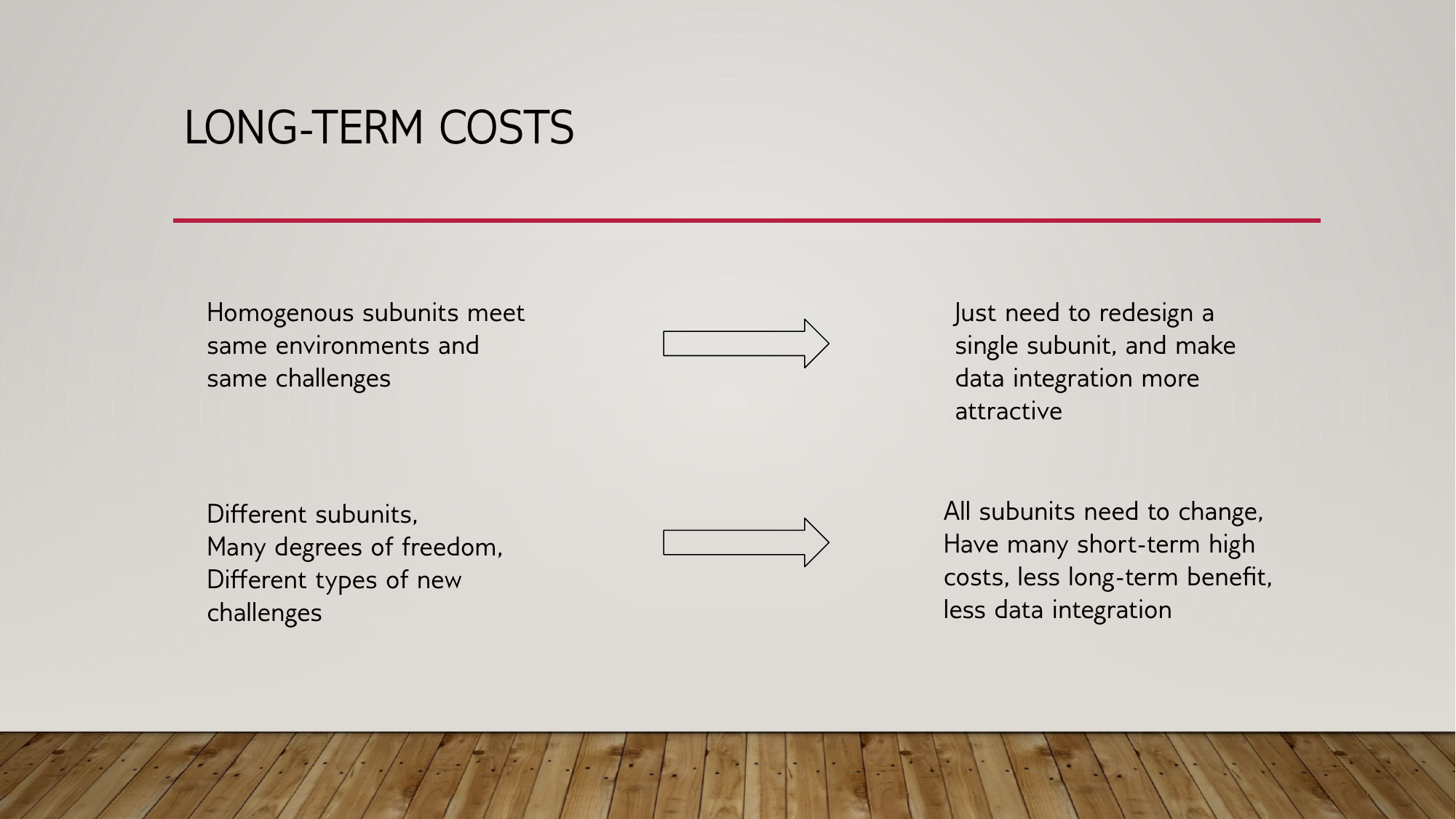

# Long-term costs
Homogenous subunits meet
same environments and
same challenges
Just need to redesign a single subunit, and make data integration more attractive

All subunits need to change, Have many short-term high costs, less long-term benefit, less data integration
Different subunits,
Many degrees of freedom, Different types of new challenges